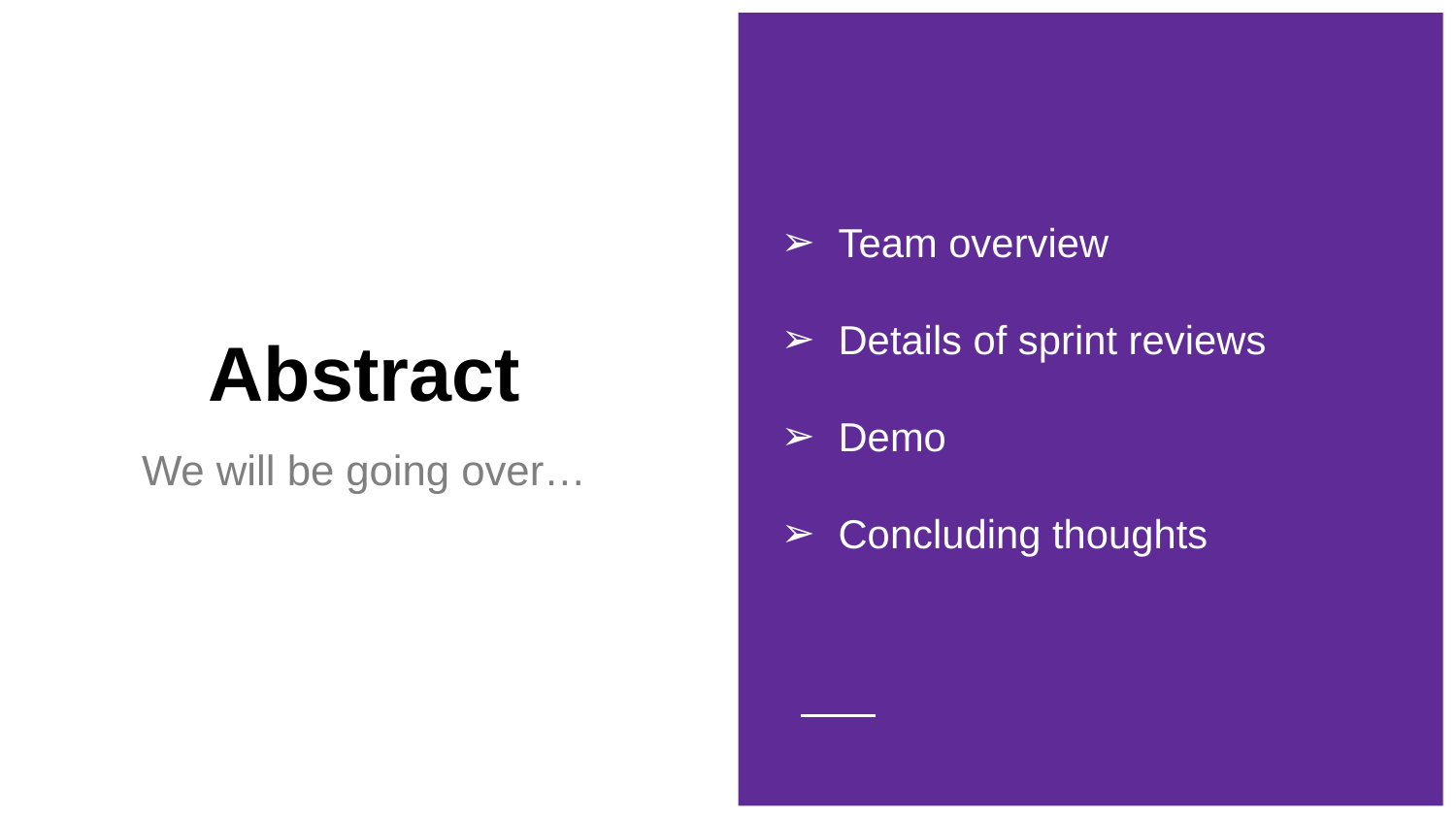

Team overview
Details of sprint reviews
Demo
Concluding thoughts
# Abstract
We will be going over…